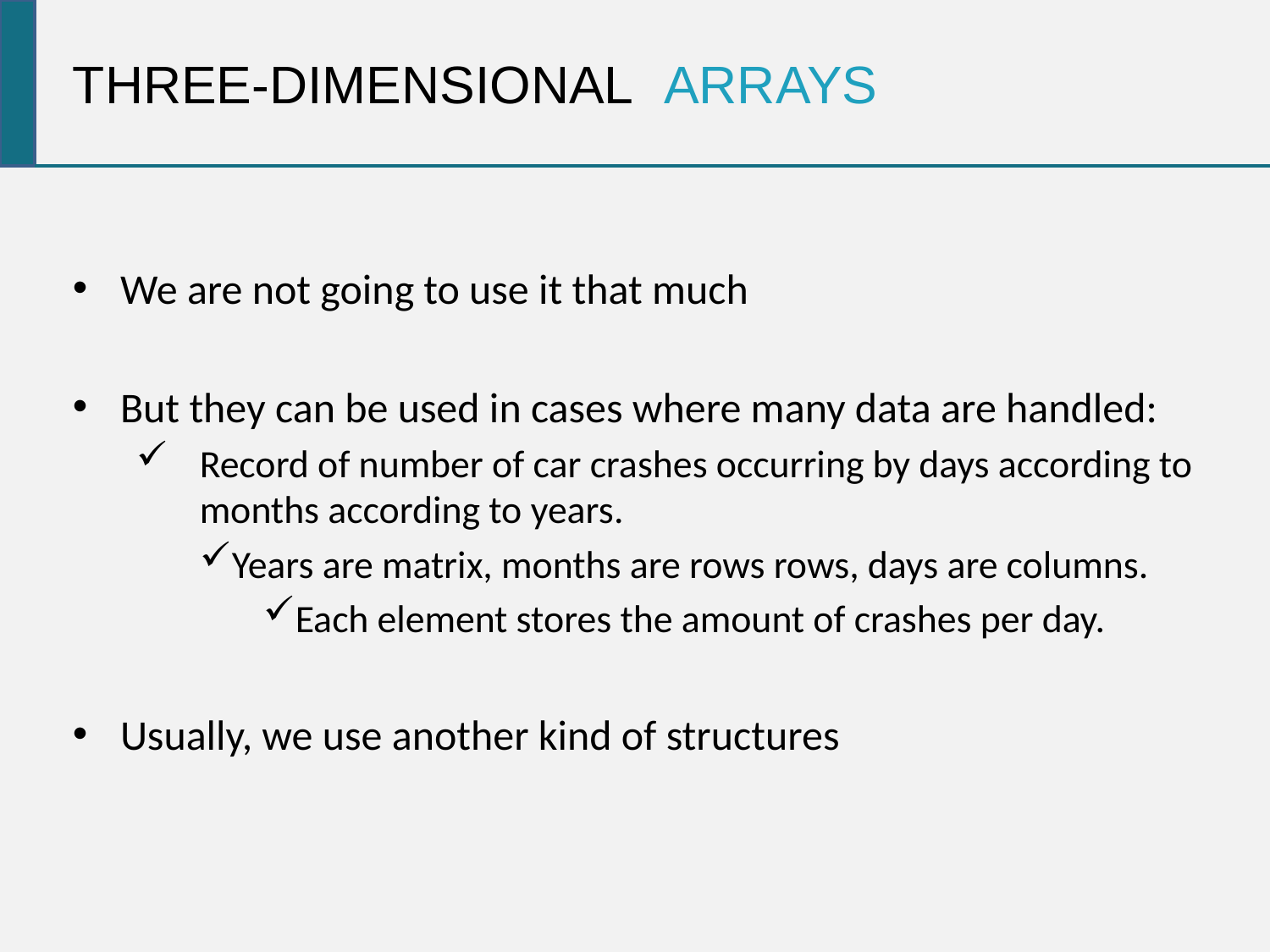

three-dimensional  Arrays

We are not going to use it that much

But they can be used in cases where many data are handled:
Record of number of car crashes occurring by days according to months according to years.
Years are matrix, months are rows rows, days are columns.
Each element stores the amount of crashes per day.

Usually, we use another kind of structures